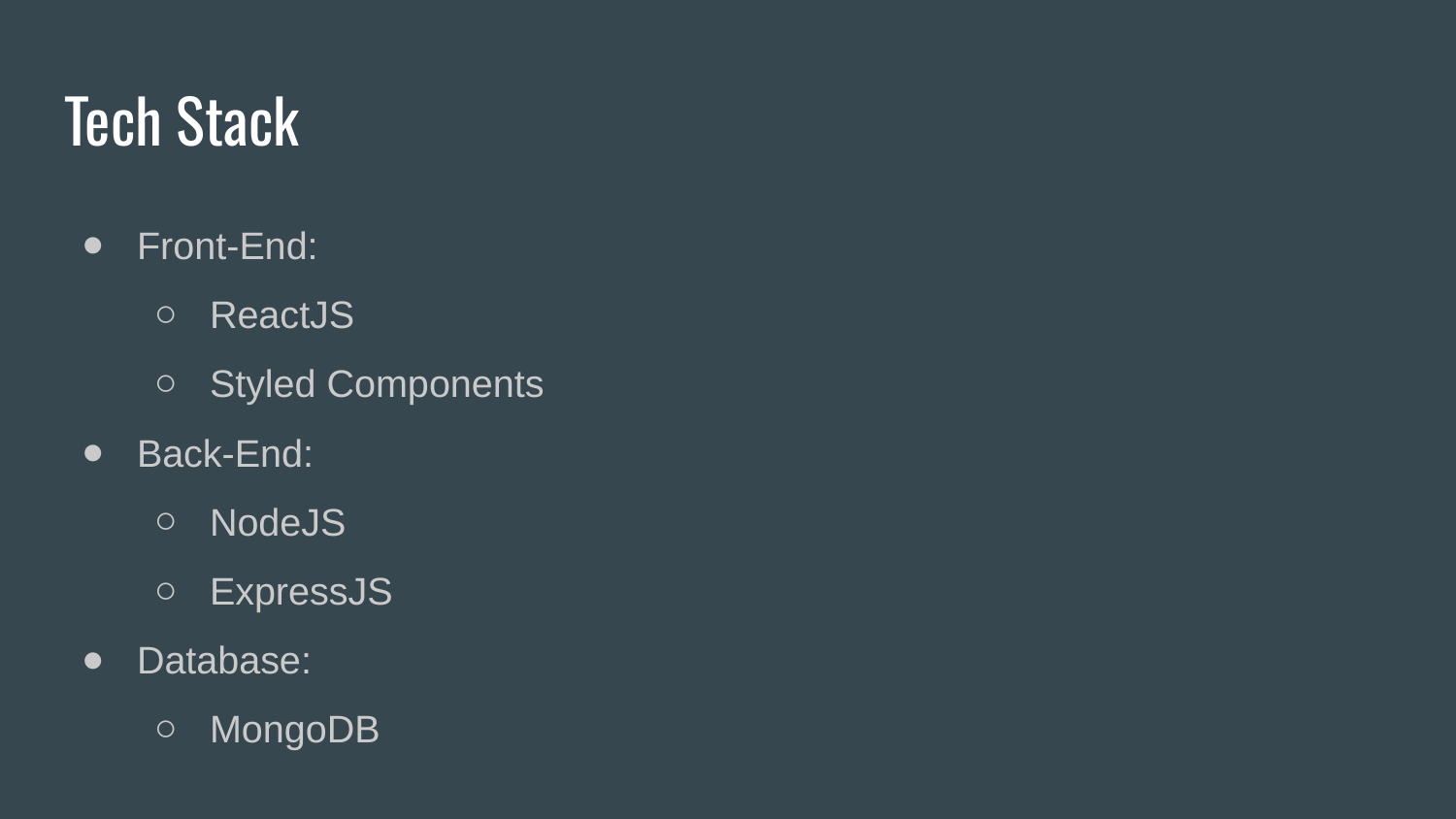

# Tech Stack
Front-End:
ReactJS
Styled Components
Back-End:
NodeJS
ExpressJS
Database:
MongoDB